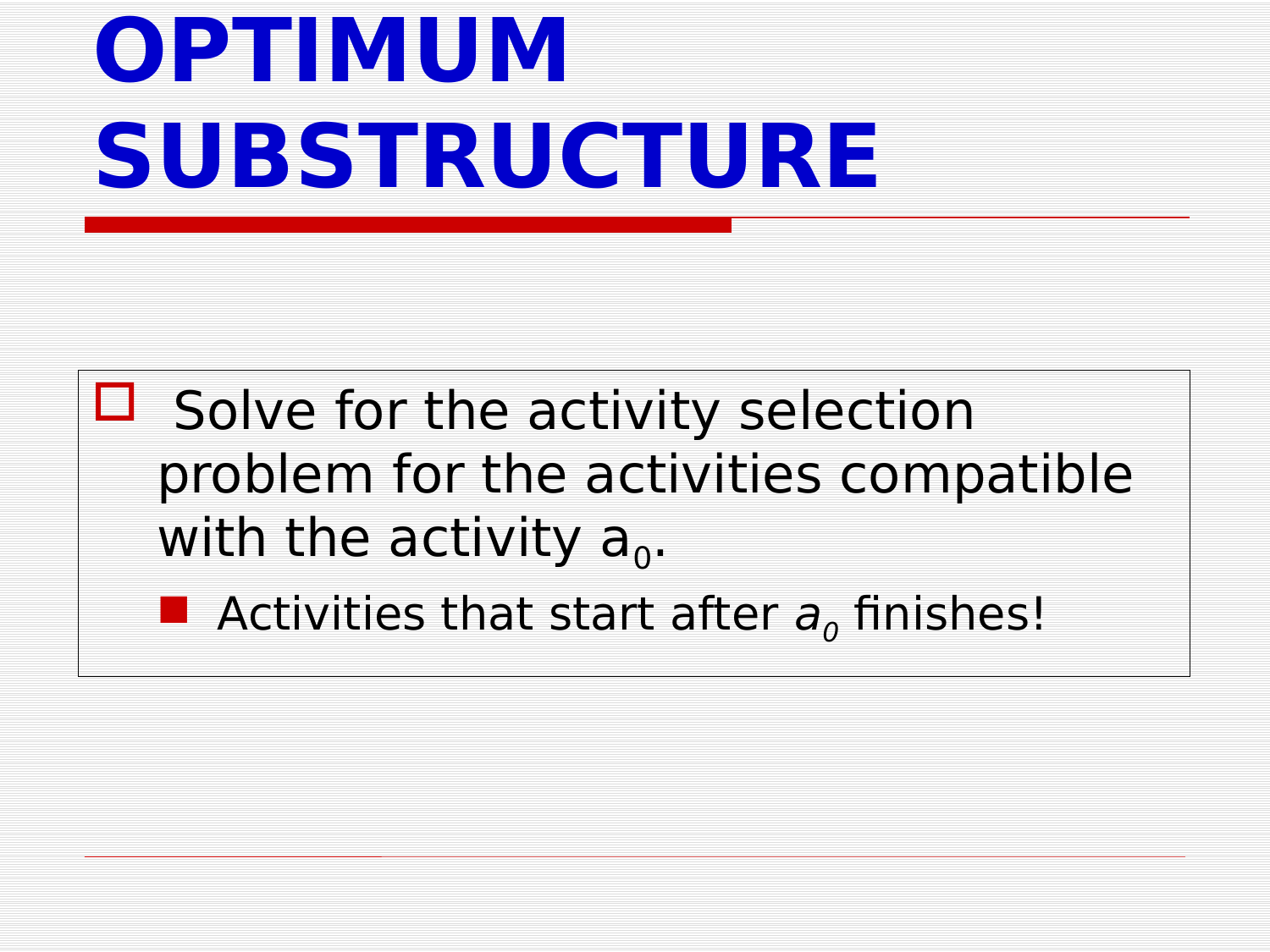

# OPTIMUM SUBSTRUCTURE
 Solve for the activity selection problem for the activities compatible with the activity a0.
Activities that start after a0 finishes!